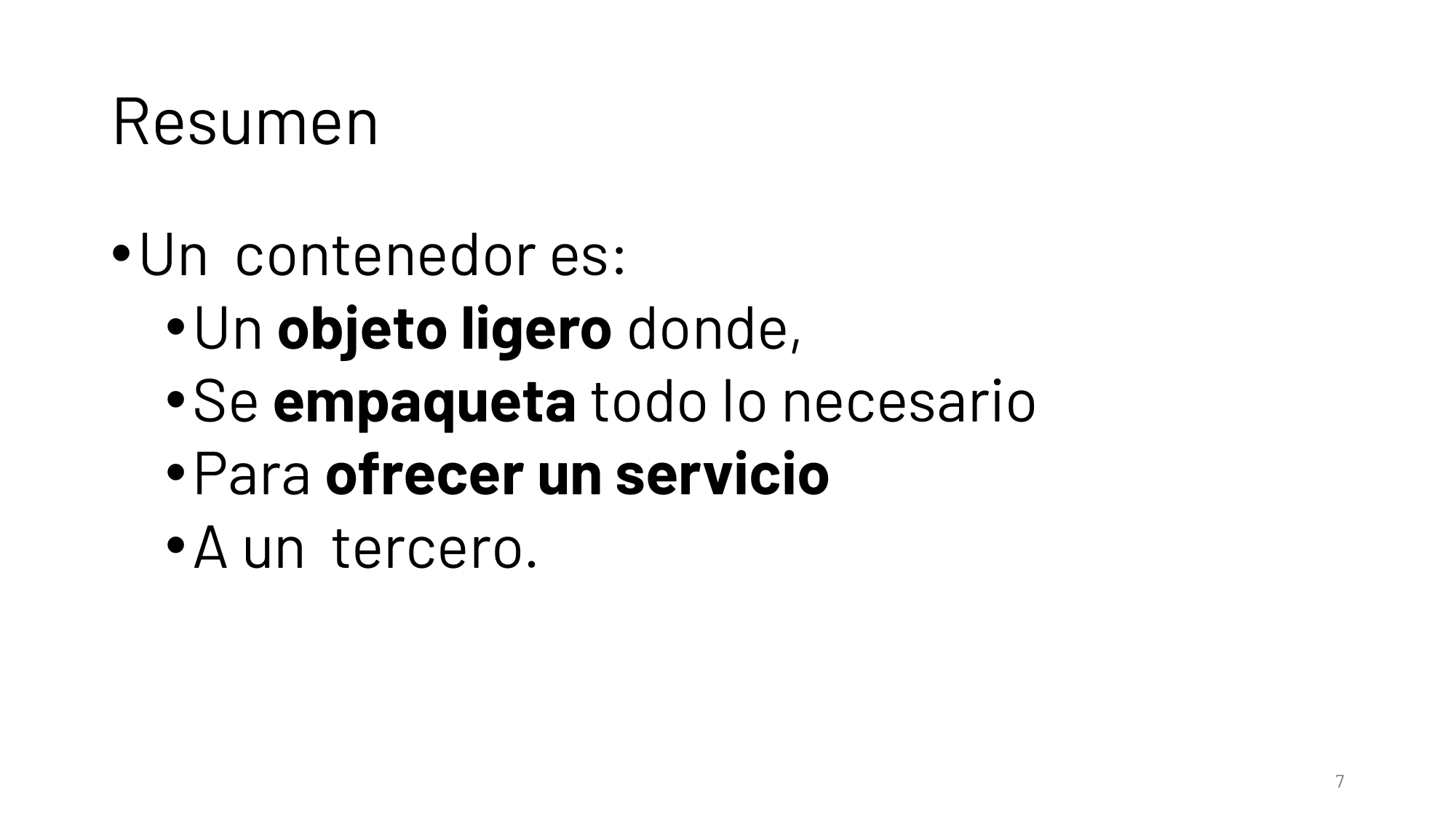

# Resumen
Un  contenedor es:
Un objeto ligero donde,
Se empaqueta todo lo necesario
Para ofrecer un servicio
A un  tercero.
7